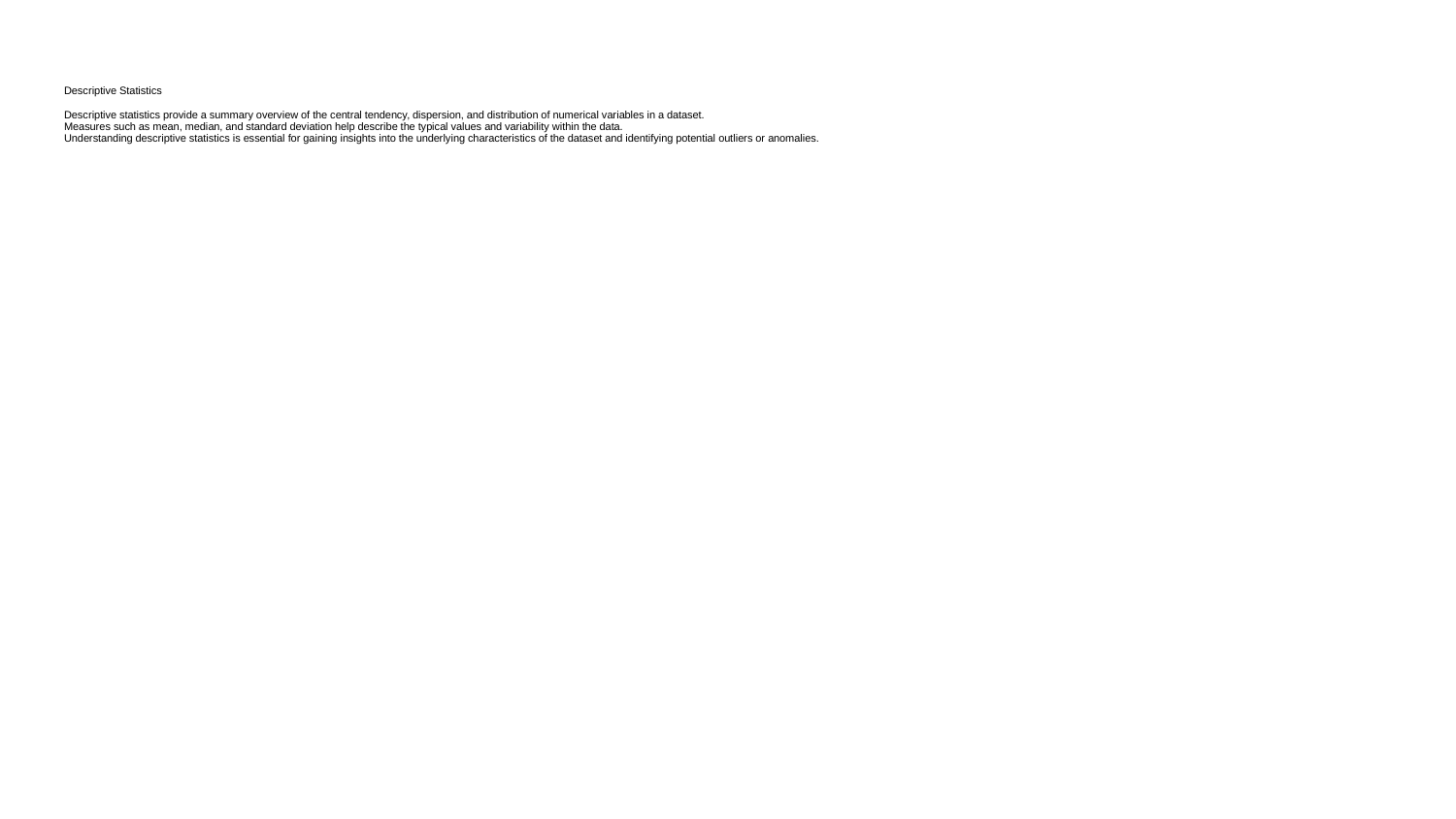

# Descriptive Statistics

Descriptive statistics provide a summary overview of the central tendency, dispersion, and distribution of numerical variables in a dataset.
Measures such as mean, median, and standard deviation help describe the typical values and variability within the data.
Understanding descriptive statistics is essential for gaining insights into the underlying characteristics of the dataset and identifying potential outliers or anomalies.